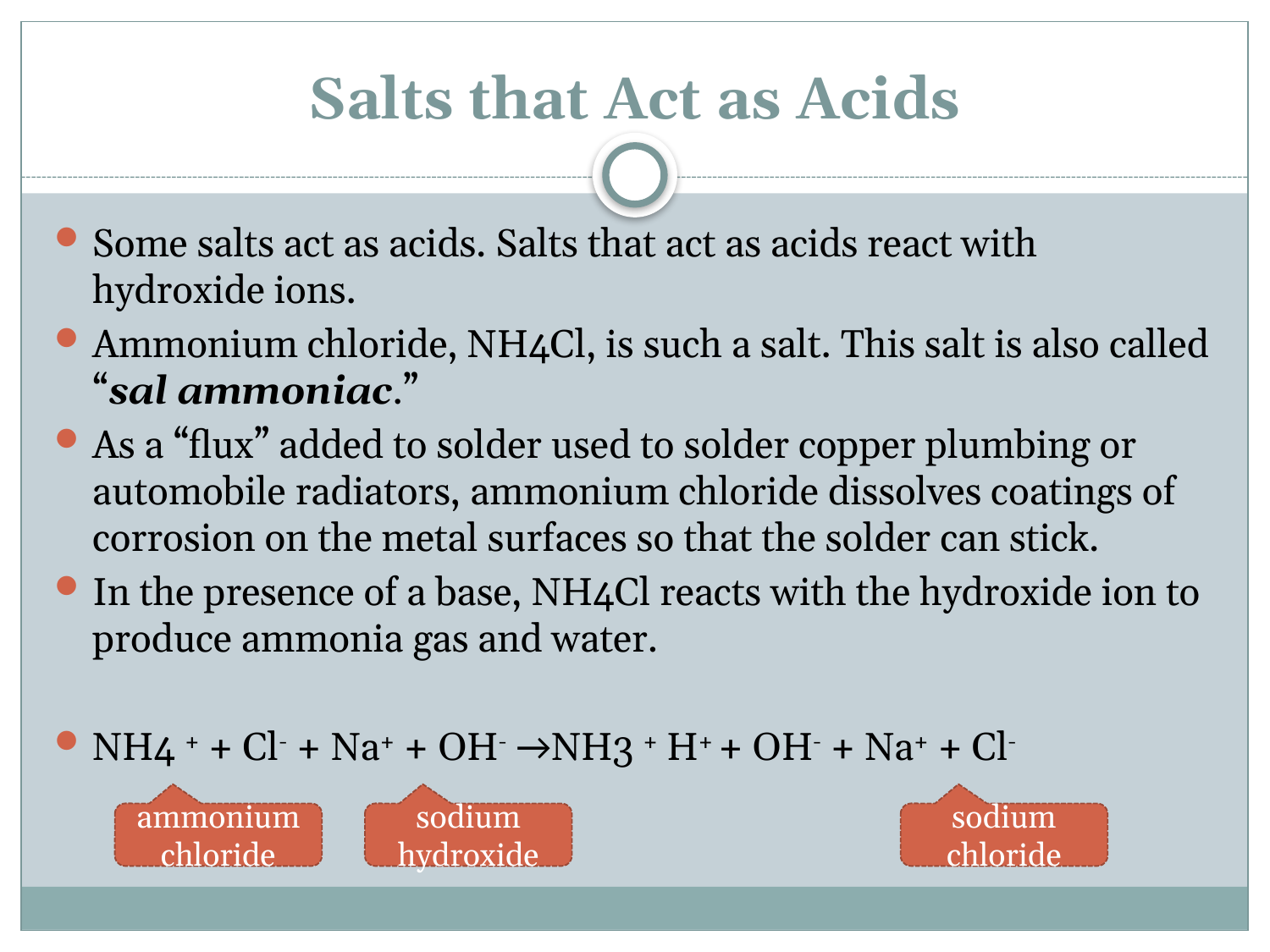

# Salts that Act as Acids
Some salts act as acids. Salts that act as acids react with hydroxide ions.
Ammonium chloride, NH4Cl, is such a salt. This salt is also called “sal ammoniac.”
As a “flux” added to solder used to solder copper plumbing or automobile radiators, ammonium chloride dissolves coatings of corrosion on the metal surfaces so that the solder can stick.
In the presence of a base, NH4Cl reacts with the hydroxide ion to produce ammonia gas and water.

NH4 + + Cl- + Na+ + OH- →NH3 + H+ + OH- + Na+ + Cl-
ammonium chloride
sodium hydroxide
sodium chloride